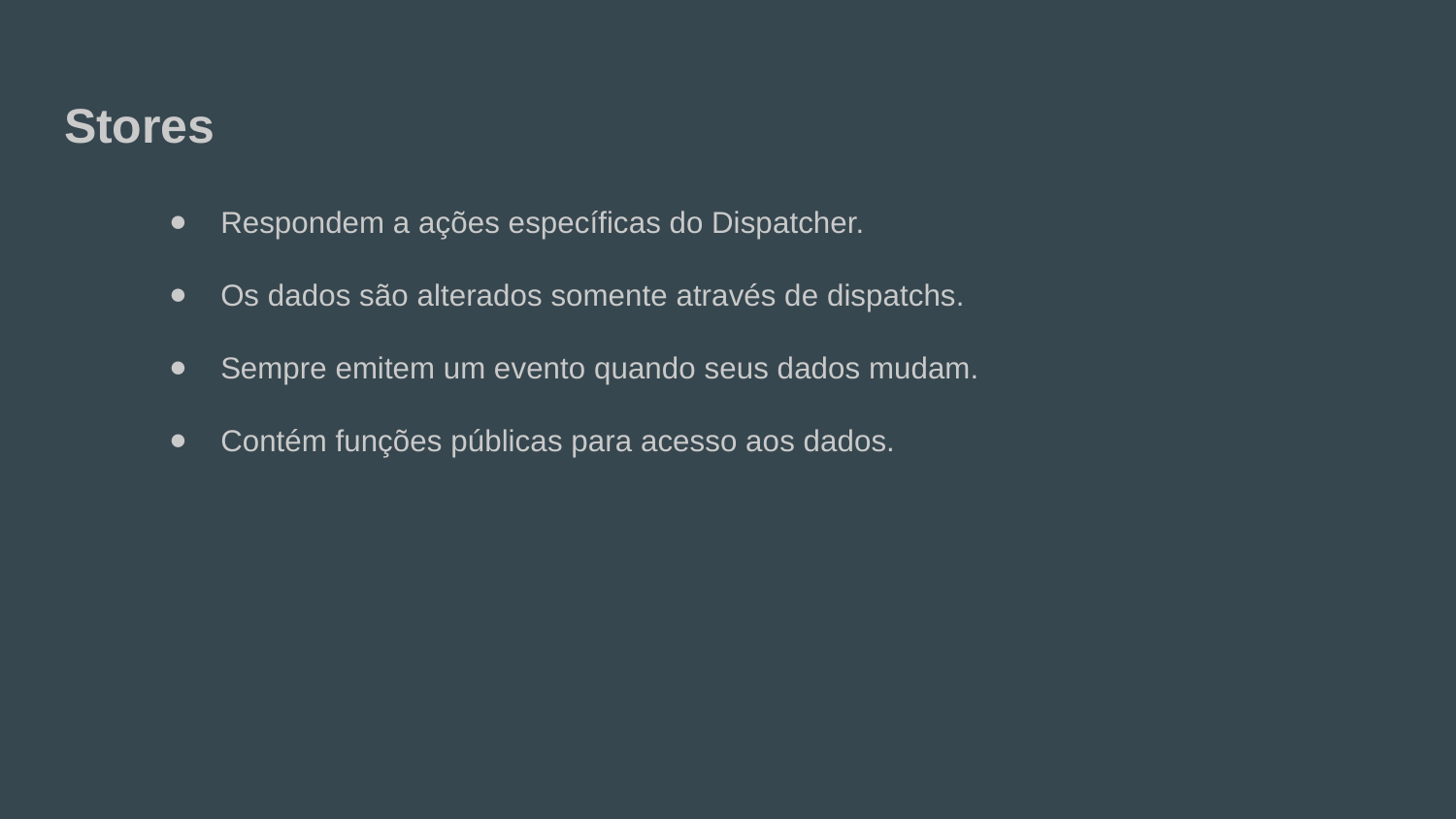

Stores

Respondem a ações específicas do Dispatcher.

Os dados são alterados somente através de dispatchs.

Sempre emitem um evento quando seus dados mudam.

Contém funções públicas para acesso aos dados.